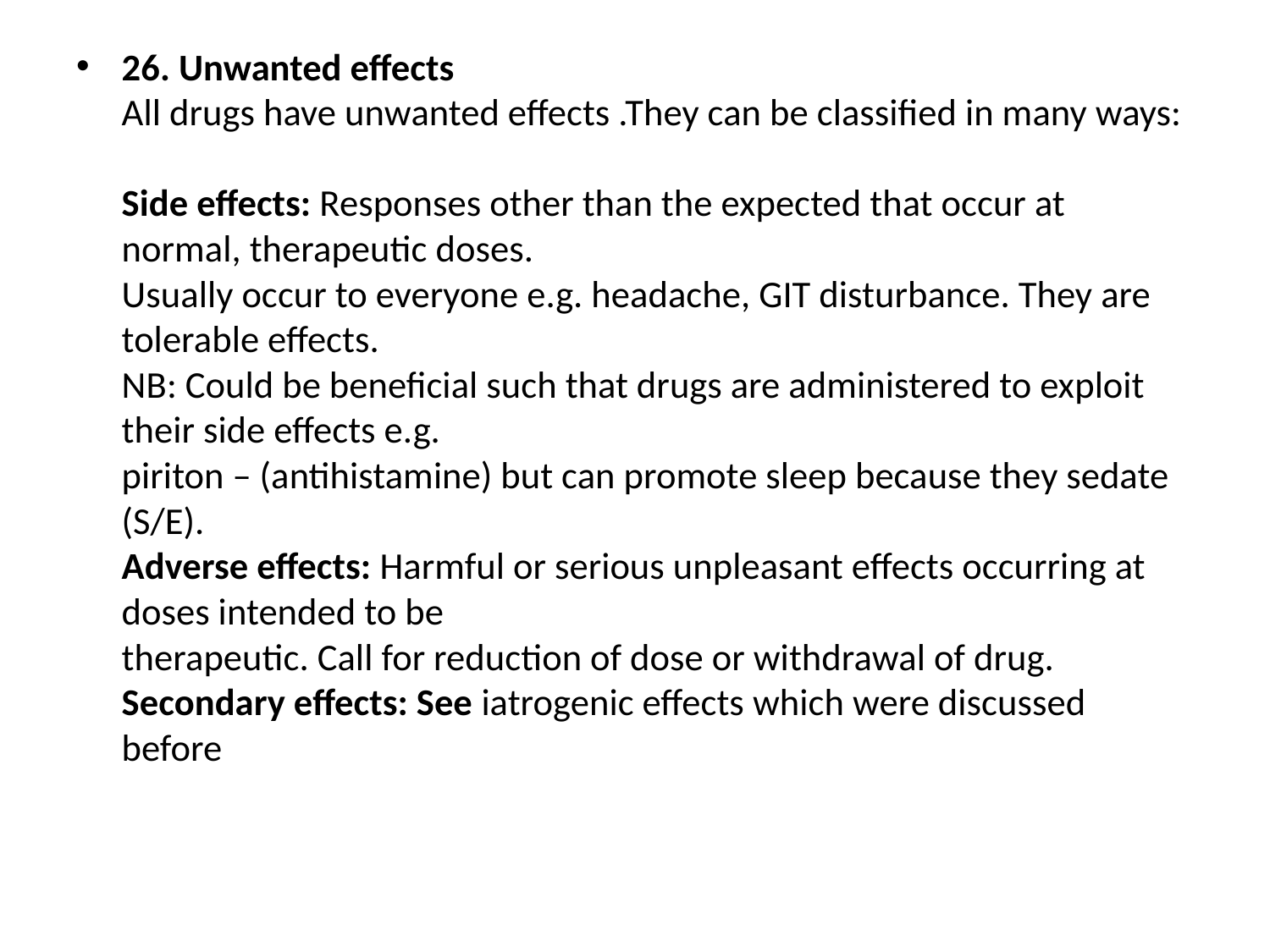

26. Unwanted effects
All drugs have unwanted effects .They can be classified in many ways:
Side effects: Responses other than the expected that occur at normal, therapeutic doses.
Usually occur to everyone e.g. headache, GIT disturbance. They are tolerable effects.
NB: Could be beneficial such that drugs are administered to exploit their side effects e.g.
piriton – (antihistamine) but can promote sleep because they sedate (S/E).
Adverse effects: Harmful or serious unpleasant effects occurring at doses intended to be
therapeutic. Call for reduction of dose or withdrawal of drug.
Secondary effects: See iatrogenic effects which were discussed before